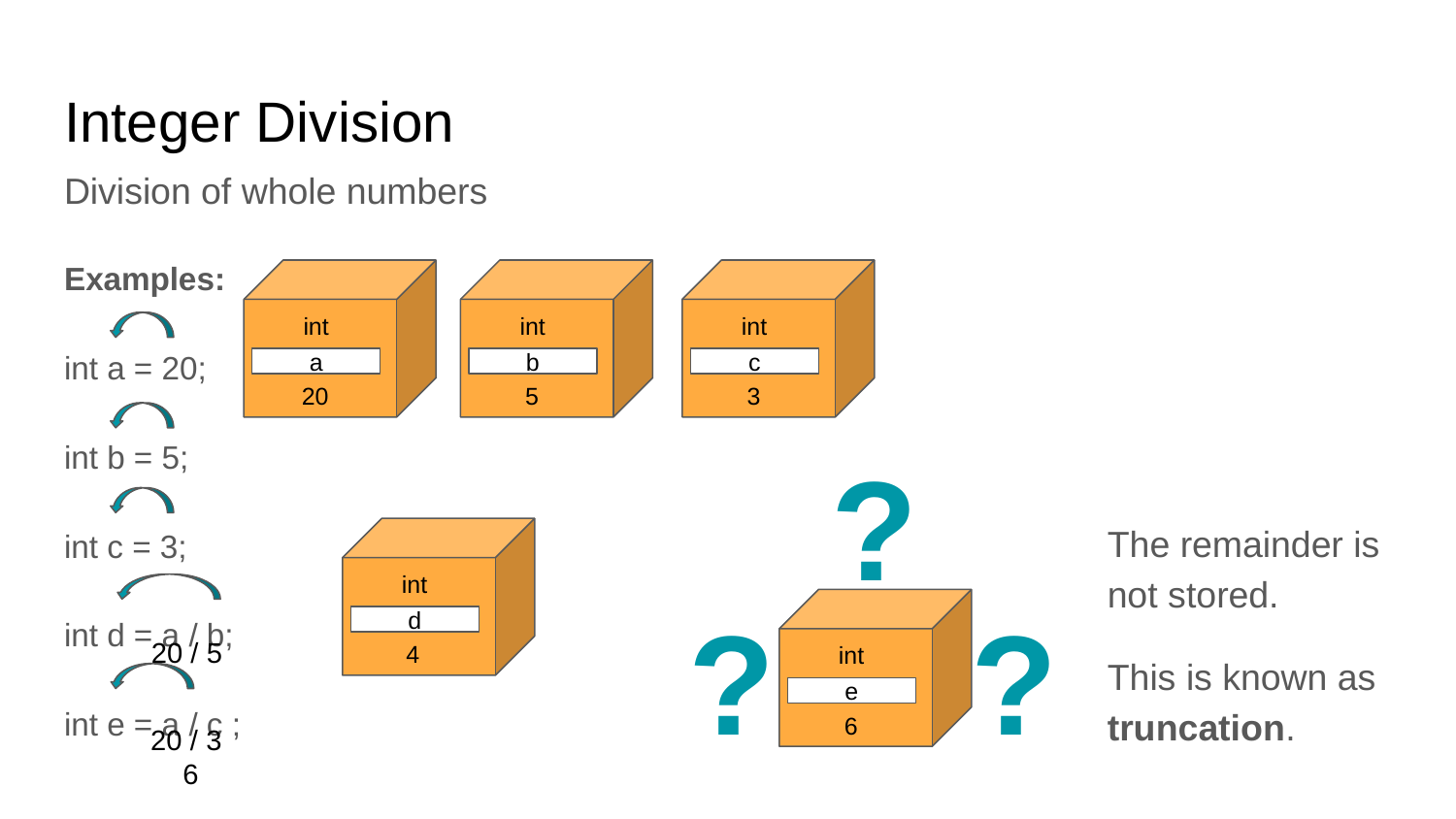

# Integer Division
Division of whole numbers
Examples:

int a = 20;

int b = 5;

int c = 3;

int d = a / b;

int e = a / c ;

int
int
int
a
b
c
20
5
3

?

The remainder is not stored.
This is known as truncation.

int

?
?
d
20 / 5

4
int
e
6
20 / 3
    6